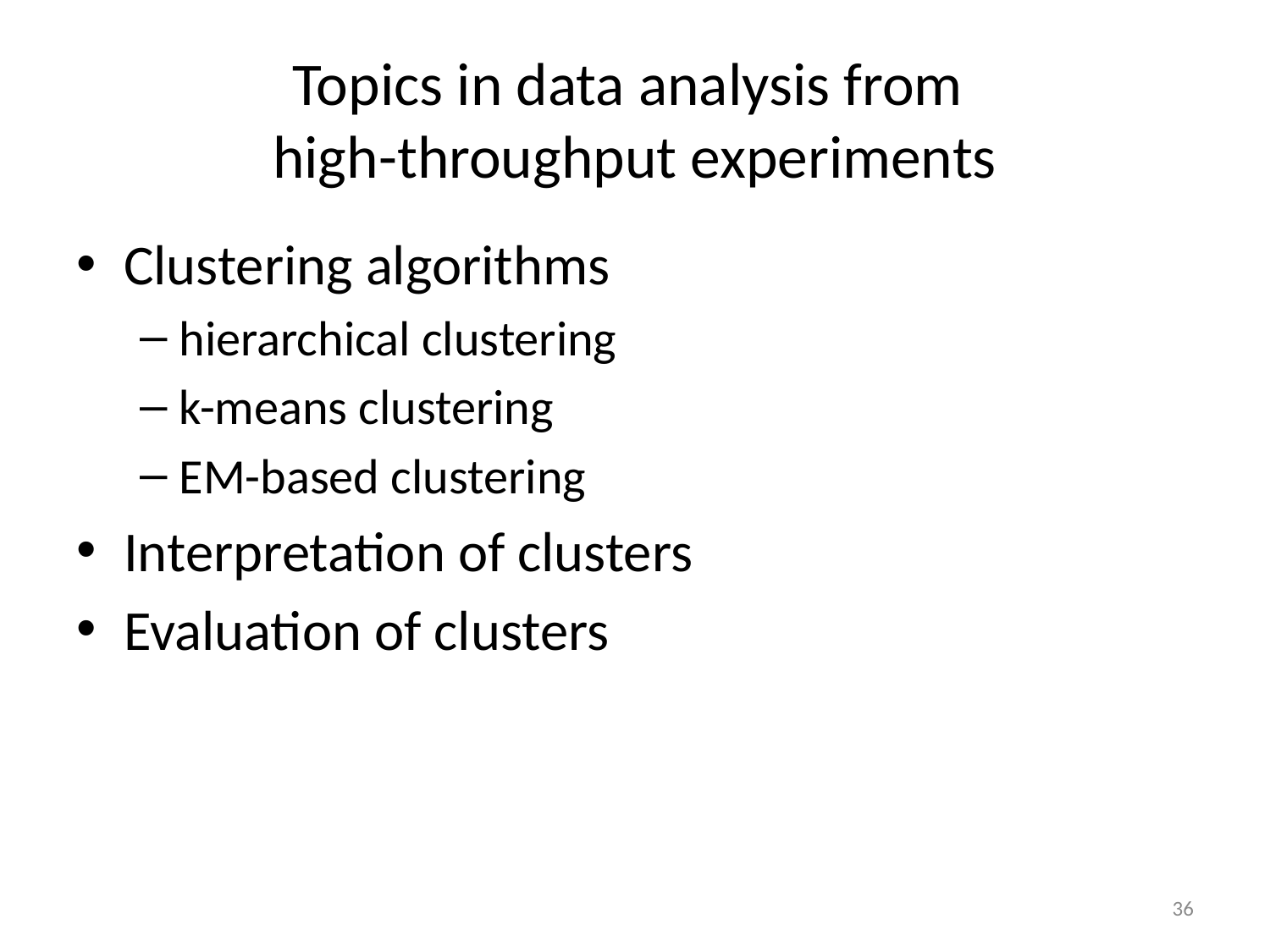

# Topics in data analysis from high-throughput experiments
Clustering algorithms
hierarchical clustering
k-means clustering
EM-based clustering
Interpretation of clusters
Evaluation of clusters
36